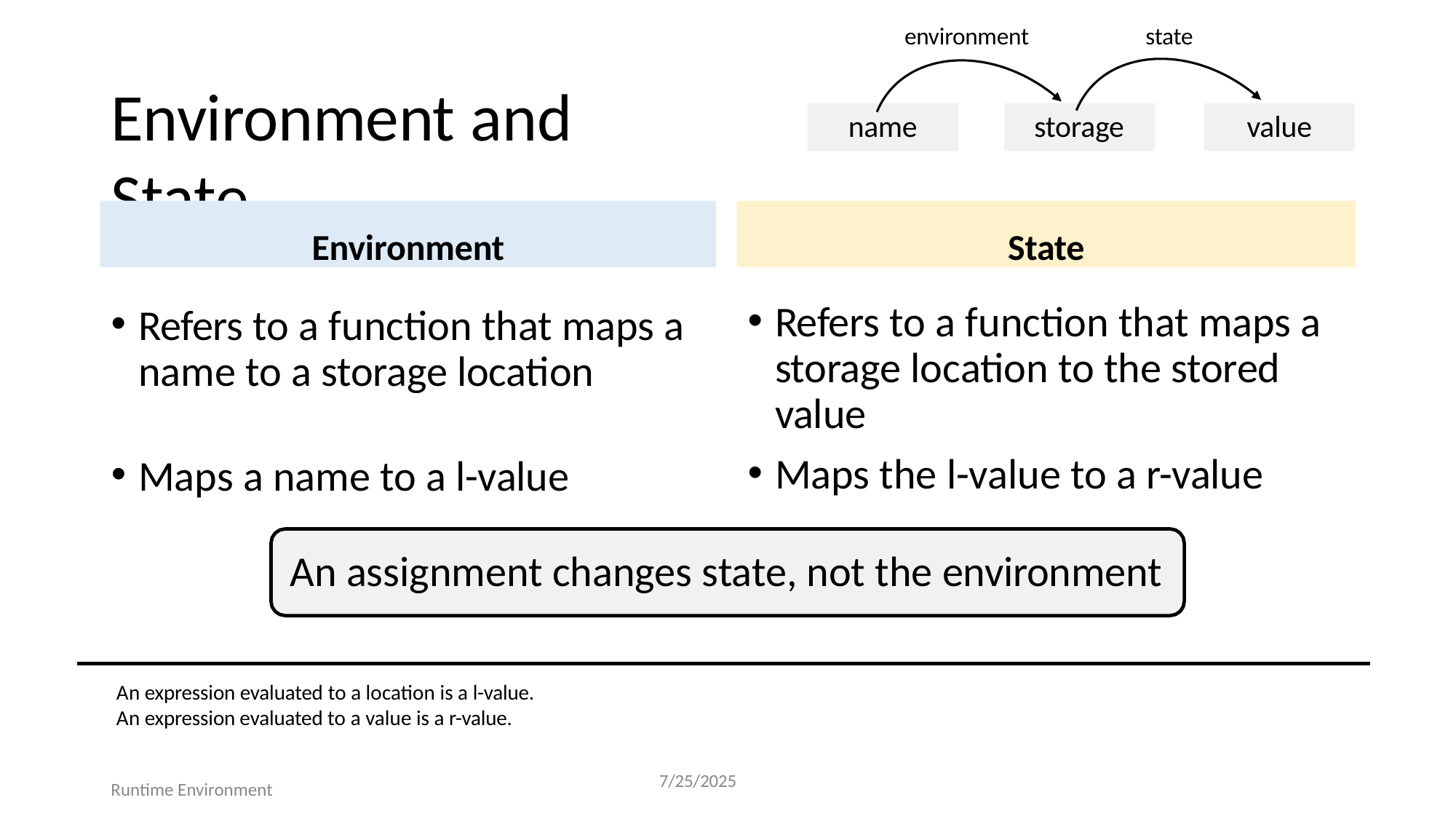

environment
state

# Environment and State

name
storage
value
Environment
State
Refers to a function that maps a storage location to the stored value
Maps the l-value to a r-value
Refers to a function that maps a name to a storage location
Maps a name to a l-value

An assignment changes state, not the environment

An expression evaluated to a location is a l-value.
An expression evaluated to a value is a r-value.
26
7/25/2025
Runtime Environment